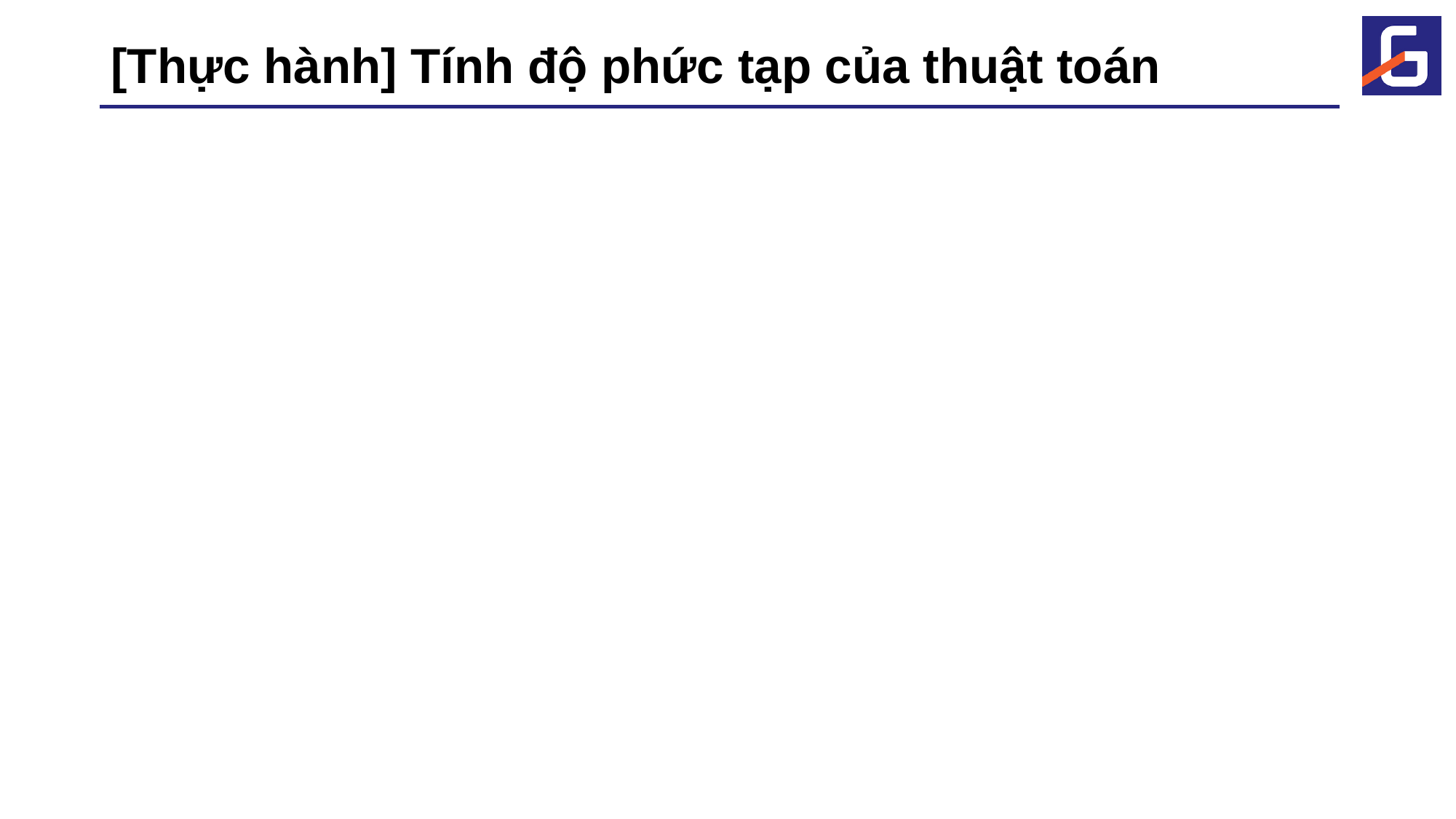

# [Thực hành] Tính độ phức tạp của thuật toán